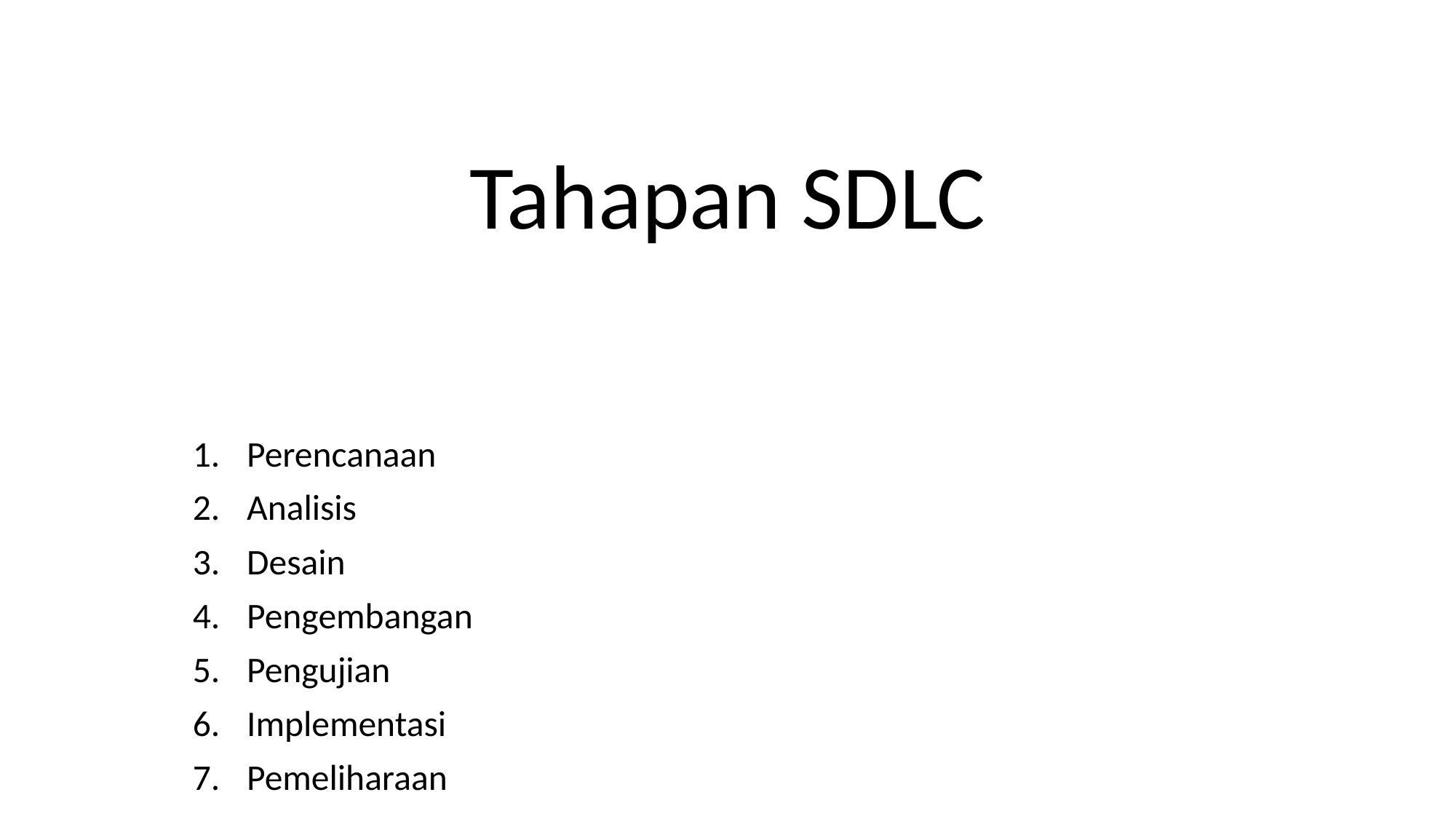

# Tahapan SDLC
Perencanaan
Analisis
Desain
Pengembangan
Pengujian
Implementasi
Pemeliharaan